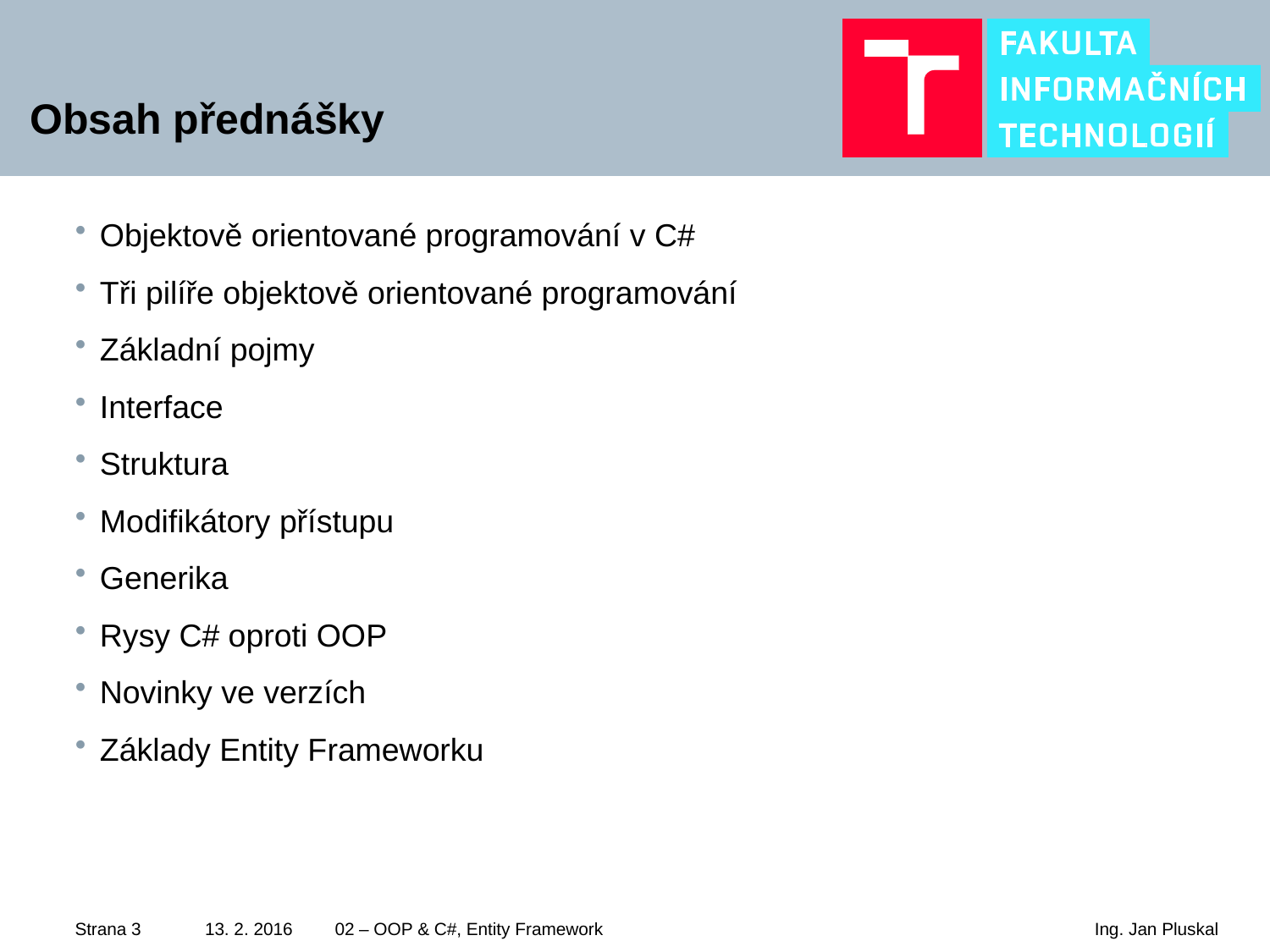

# Obsah přednášky
Objektově orientované programování v C#
Tři pilíře objektově orientované programování
Základní pojmy
Interface
Struktura
Modifikátory přístupu
Generika
Rysy C# oproti OOP
Novinky ve verzích
Základy Entity Frameworku